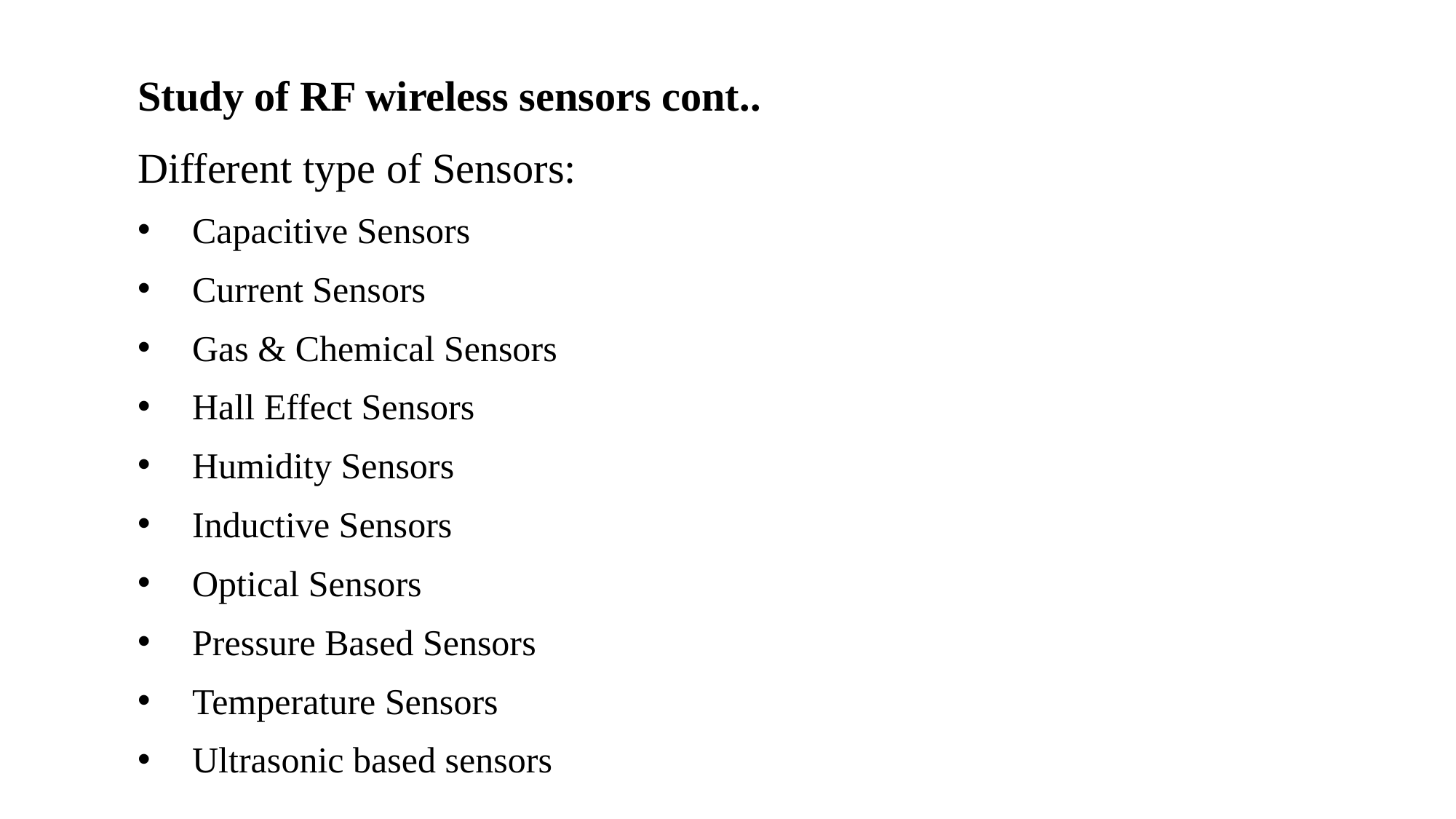

Study of RF wireless sensors cont..
Different type of Sensors:
Capacitive Sensors
Current Sensors
Gas & Chemical Sensors
Hall Effect Sensors
Humidity Sensors
Inductive Sensors
Optical Sensors
Pressure Based Sensors
Temperature Sensors
Ultrasonic based sensors